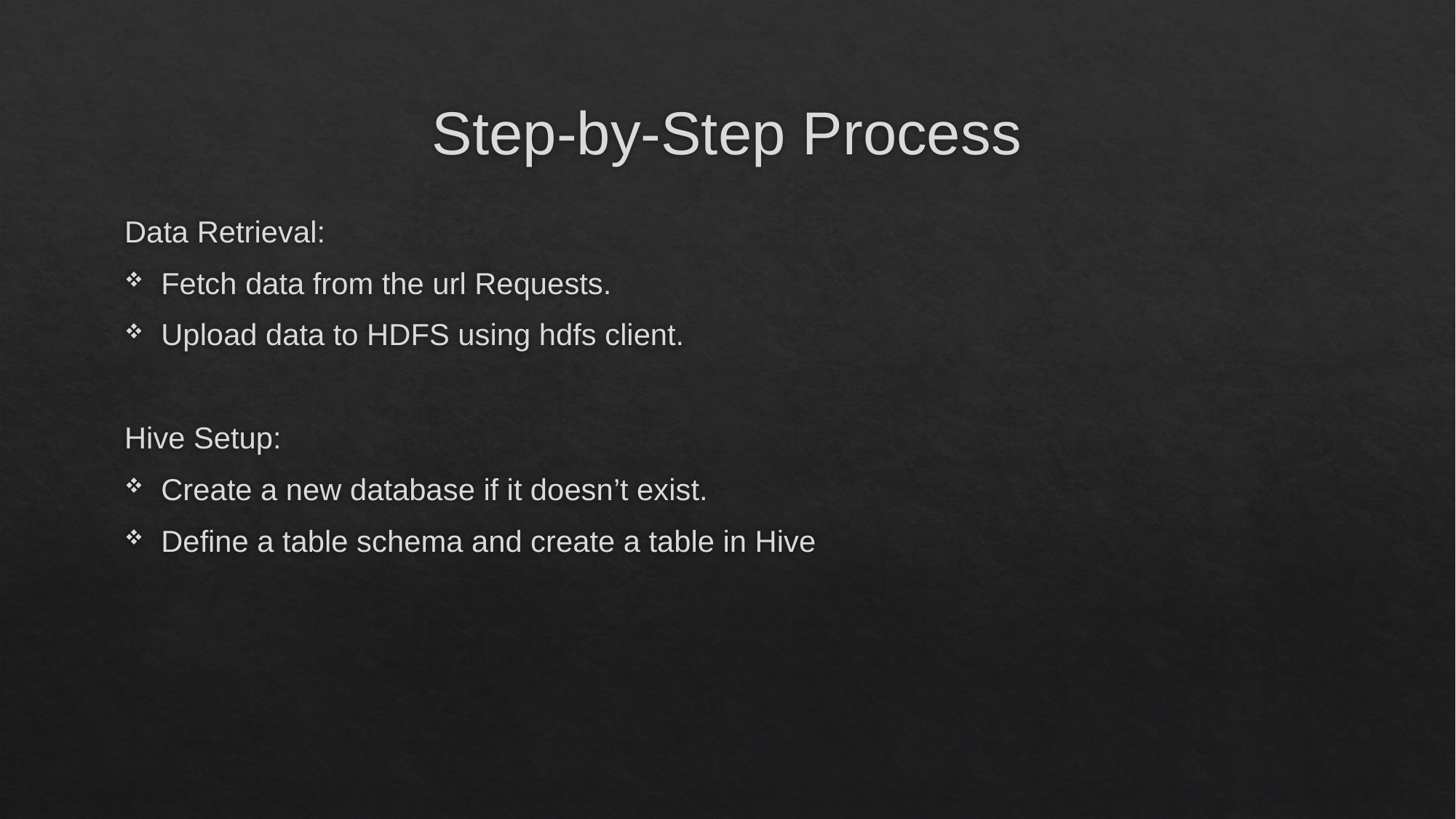

# Step-by-Step Process
Data Retrieval:
Fetch data from the url Requests.
Upload data to HDFS using hdfs client.

Hive Setup:
Create a new database if it doesn’t exist.
Define a table schema and create a table in Hive